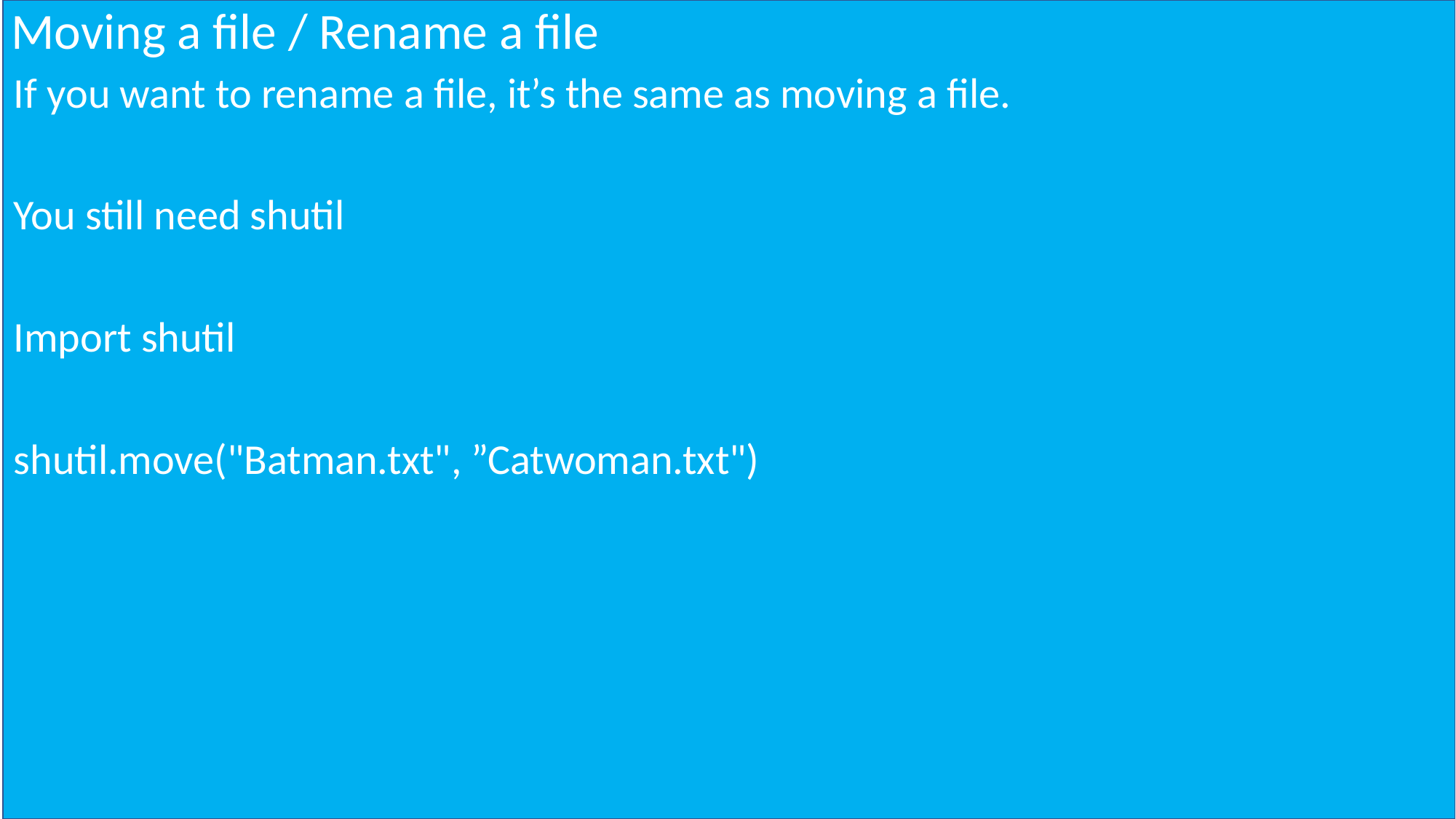

# Moving a file / Rename a file
If you want to rename a file, it’s the same as moving a file.

You still need shutil

Import shutil

shutil.move("Batman.txt", ”Catwoman.txt")